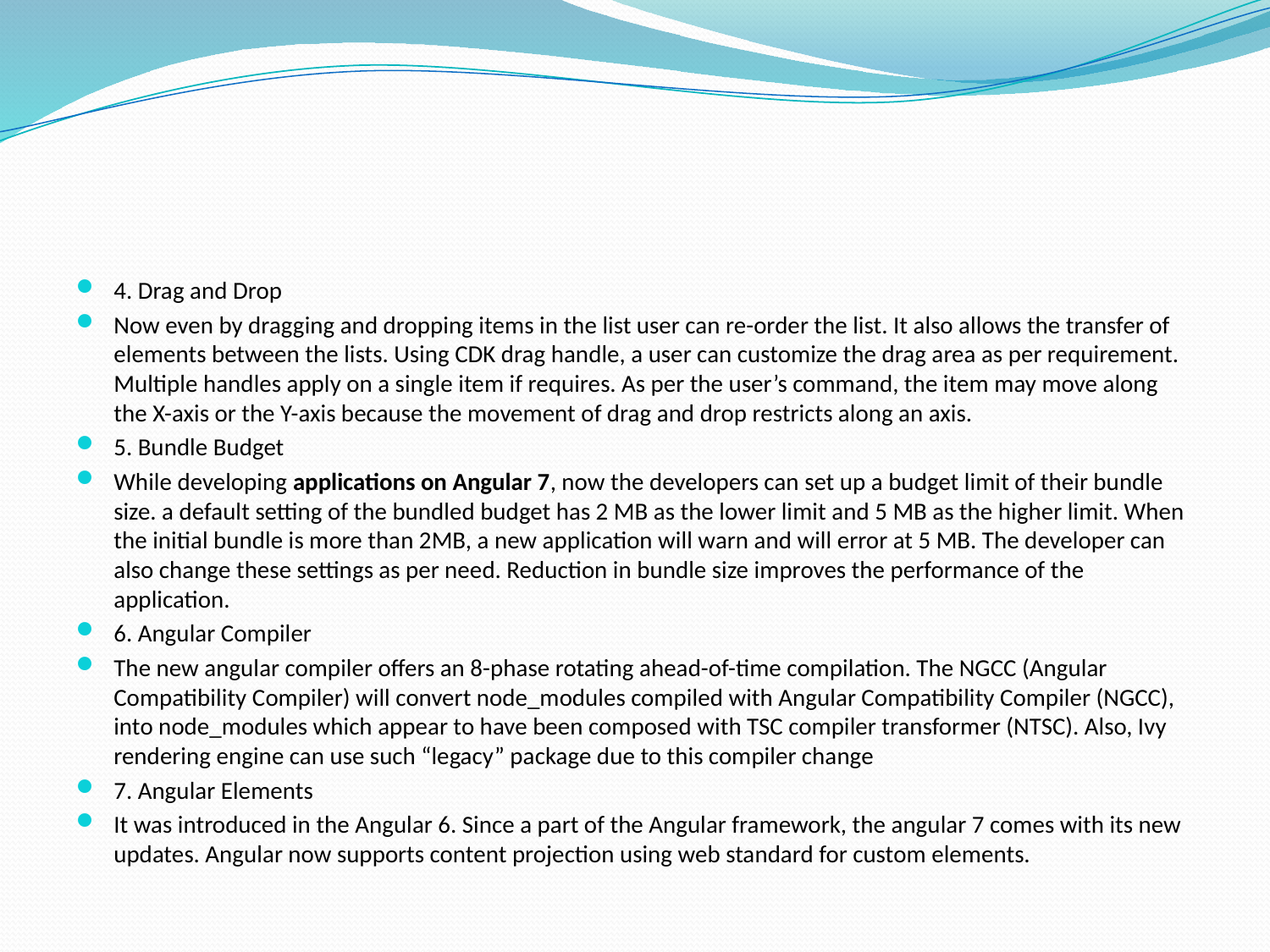

#
4. Drag and Drop
Now even by dragging and dropping items in the list user can re-order the list. It also allows the transfer of elements between the lists. Using CDK drag handle, a user can customize the drag area as per requirement. Multiple handles apply on a single item if requires. As per the user’s command, the item may move along the X-axis or the Y-axis because the movement of drag and drop restricts along an axis.
5. Bundle Budget
While developing applications on Angular 7, now the developers can set up a budget limit of their bundle size. a default setting of the bundled budget has 2 MB as the lower limit and 5 MB as the higher limit. When the initial bundle is more than 2MB, a new application will warn and will error at 5 MB. The developer can also change these settings as per need. Reduction in bundle size improves the performance of the application.
6. Angular Compiler
The new angular compiler offers an 8-phase rotating ahead-of-time compilation. The NGCC (Angular Compatibility Compiler) will convert node_modules compiled with Angular Compatibility Compiler (NGCC), into node_modules which appear to have been composed with TSC compiler transformer (NTSC). Also, Ivy rendering engine can use such “legacy” package due to this compiler change
7. Angular Elements
It was introduced in the Angular 6. Since a part of the Angular framework, the angular 7 comes with its new updates. Angular now supports content projection using web standard for custom elements.